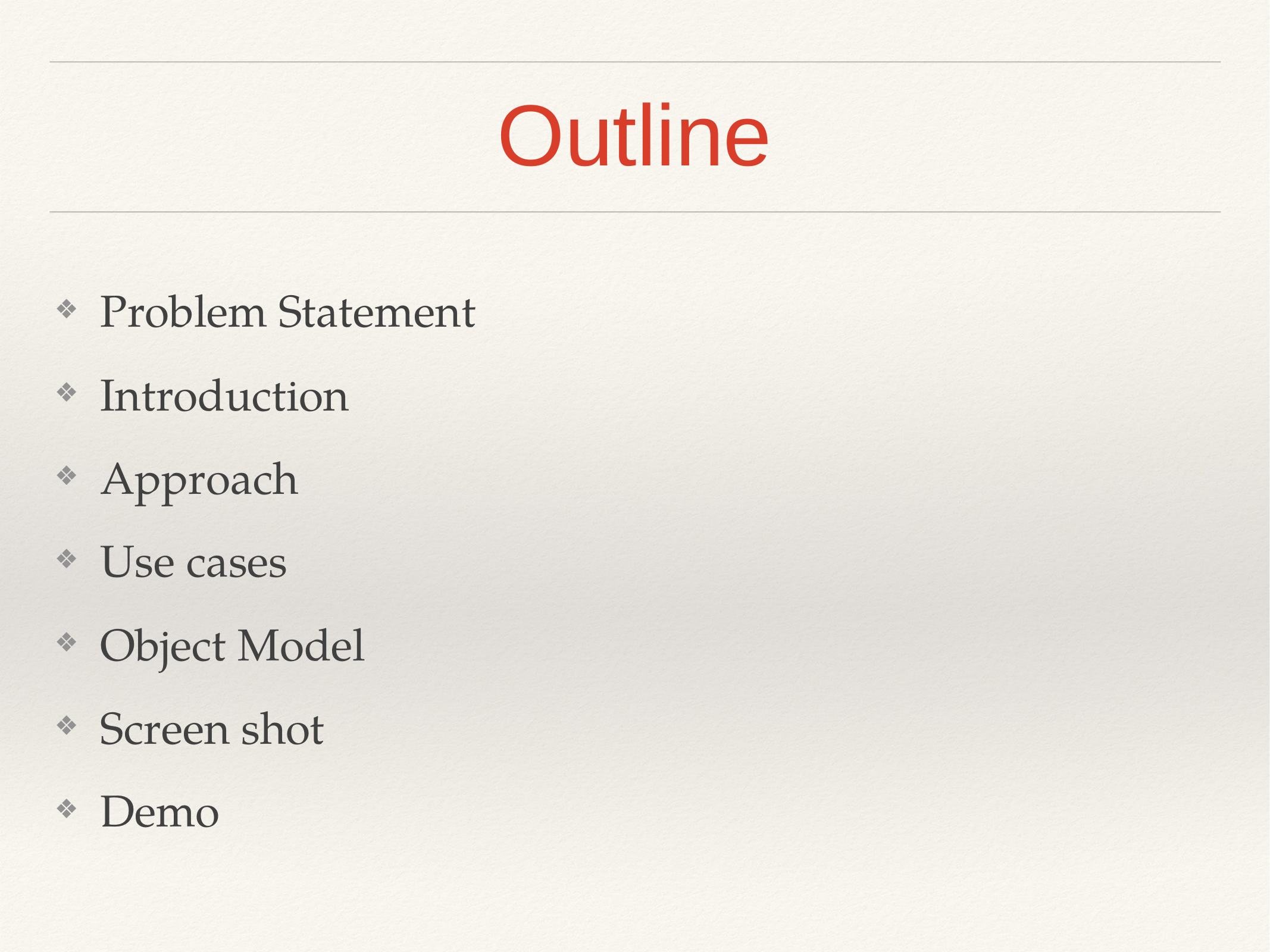

# Outline
Problem Statement
Introduction
Approach
Use cases
Object Model
Screen shot
Demo